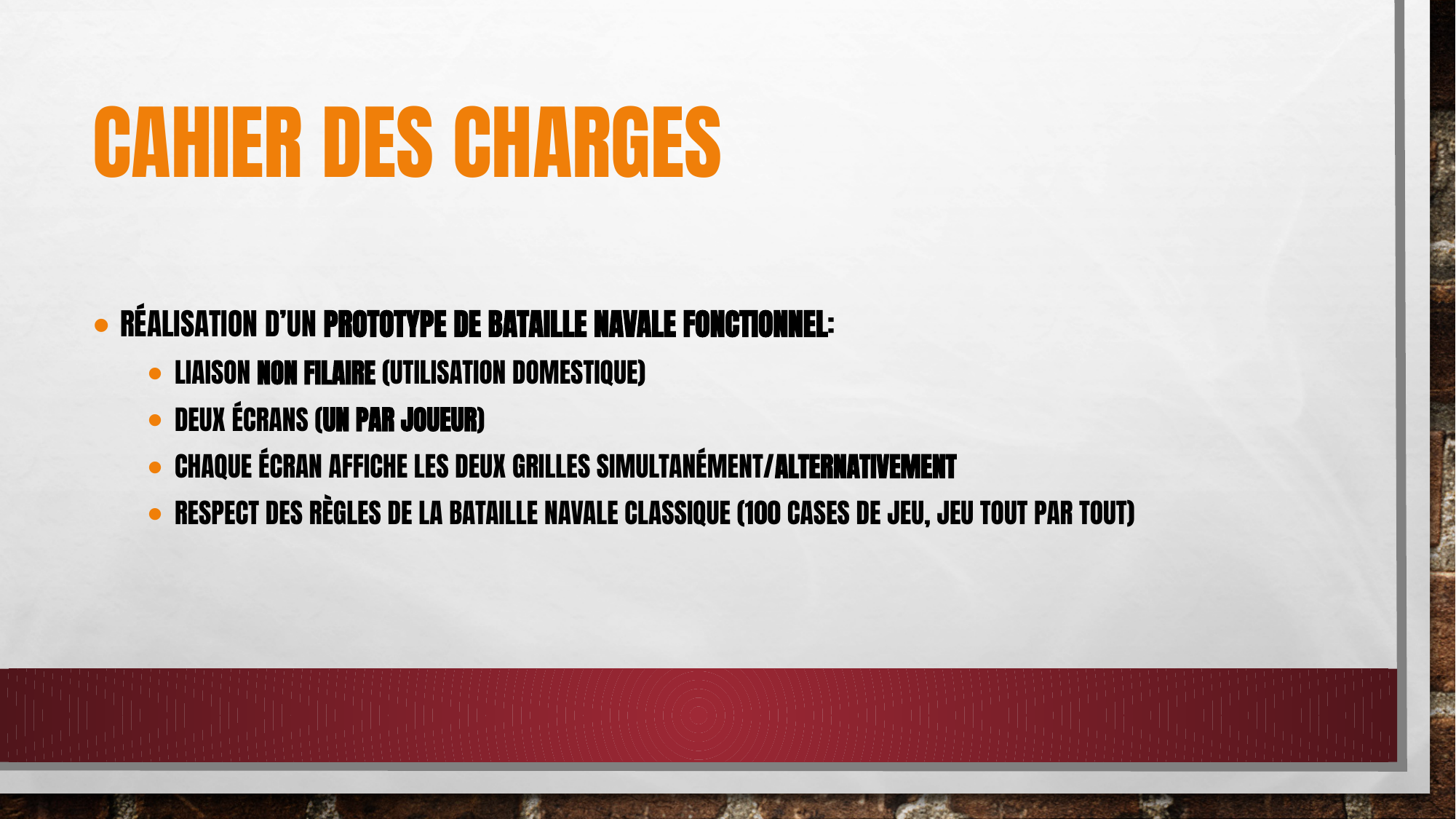

# Cahier des charges
Réalisation d’un prototype de bataille navale fonctionnel:
Liaison non filaire (utilisation domestique)
Deux écrans (un par joueur)
Chaque écran affiche les deux grilles simultanément/alternativement
Respect des règles de la bataille navale classique (100 cases de jeu, jeu tout par tout)